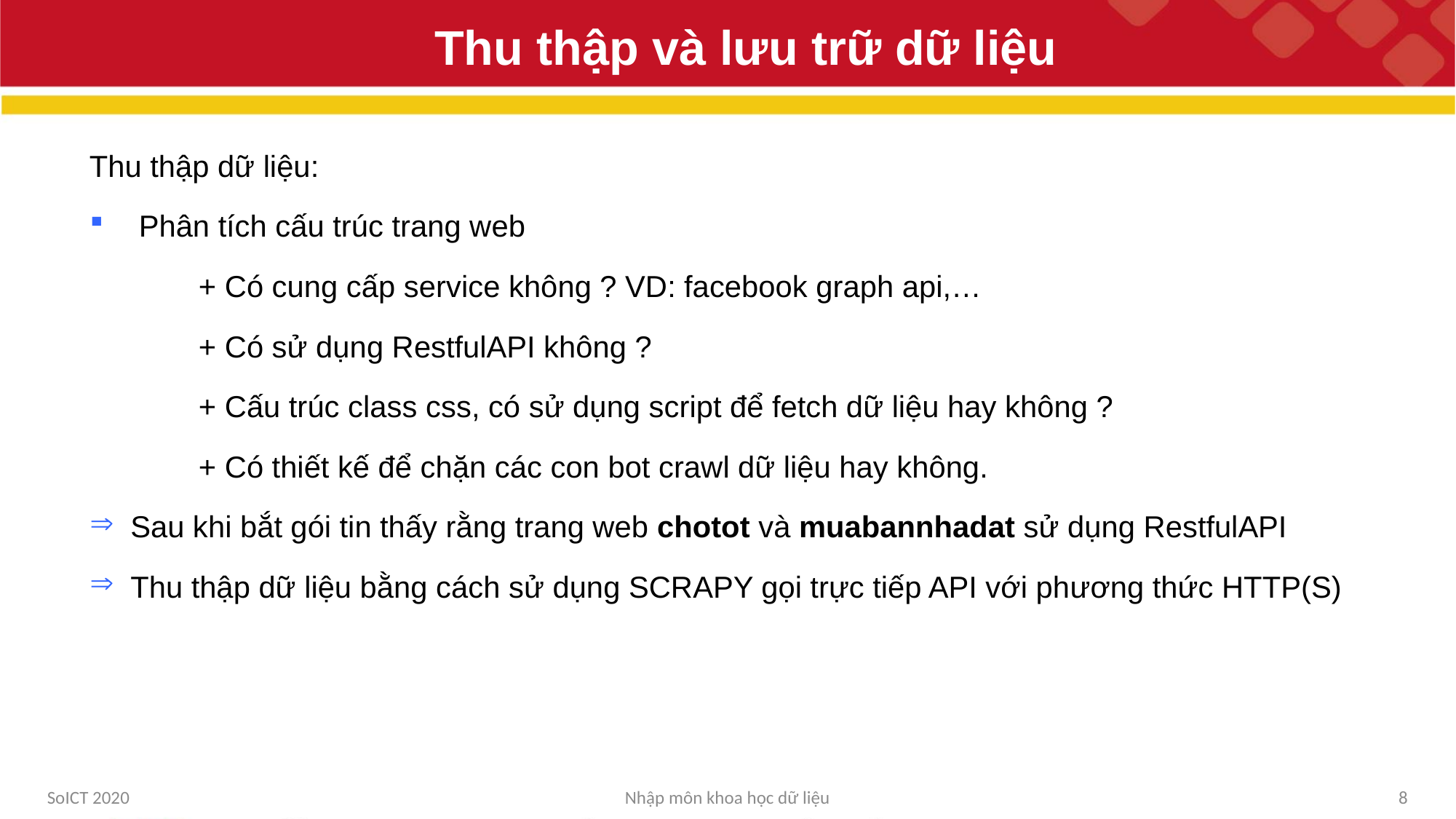

Thu thập và lưu trữ dữ liệu
Thu thập dữ liệu:
 Phân tích cấu trúc trang web
	+ Có cung cấp service không ? VD: facebook graph api,…
	+ Có sử dụng RestfulAPI không ?
	+ Cấu trúc class css, có sử dụng script để fetch dữ liệu hay không ?
	+ Có thiết kế để chặn các con bot crawl dữ liệu hay không.
Sau khi bắt gói tin thấy rằng trang web chotot và muabannhadat sử dụng RestfulAPI
Thu thập dữ liệu bằng cách sử dụng SCRAPY gọi trực tiếp API với phương thức HTTP(S)
SoICT 2020
Nhập môn khoa học dữ liệu
8